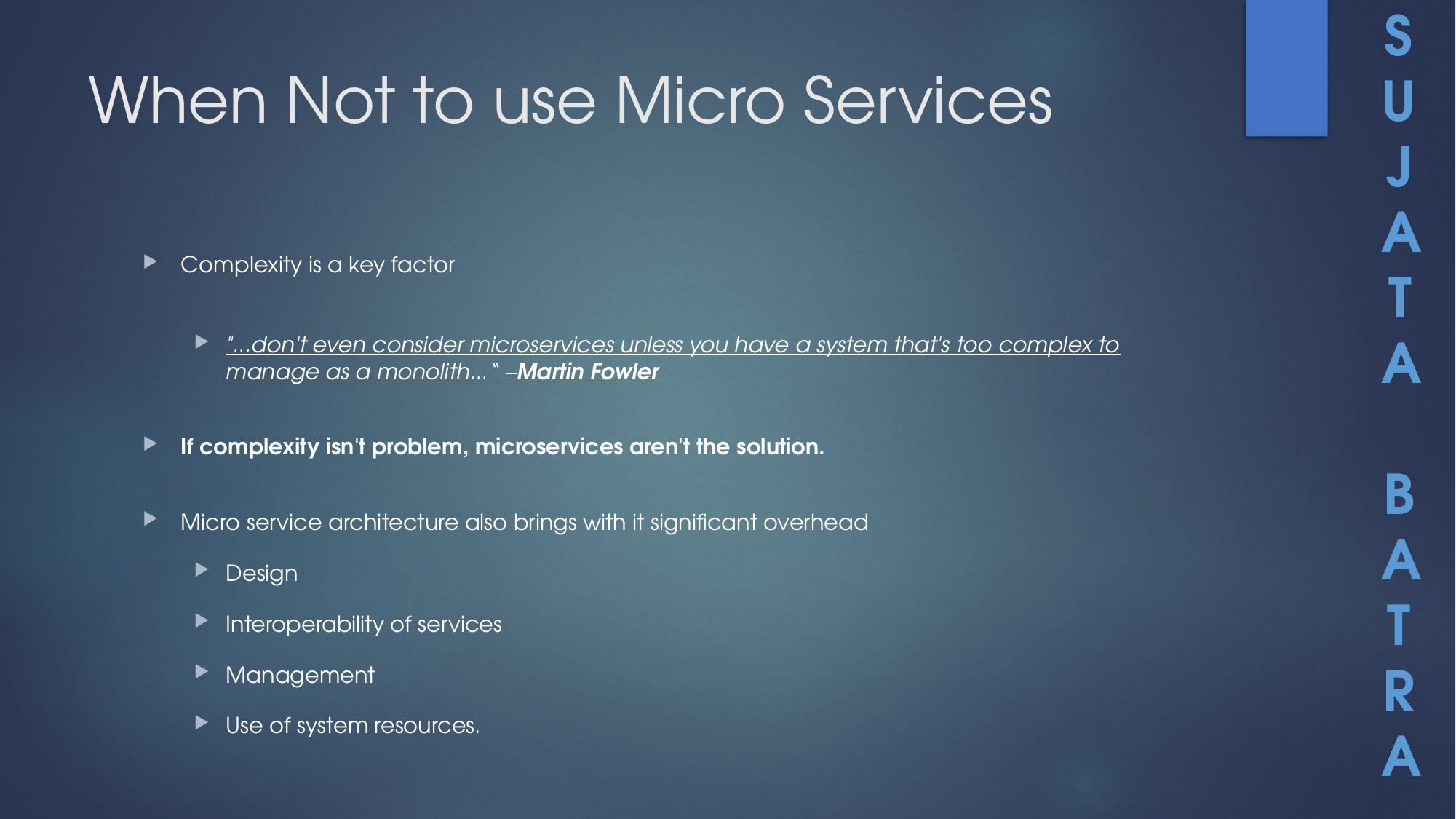

# When Not to use Micro Services
Complexity is a key factor

"...don't even consider microservices unless you have a system that's too complex to manage as a monolith...“ –Martin Fowler

If complexity isn't problem, microservices aren't the solution.

Micro service architecture also brings with it significant overhead
Design
Interoperability of services
Management
Use of system resources.